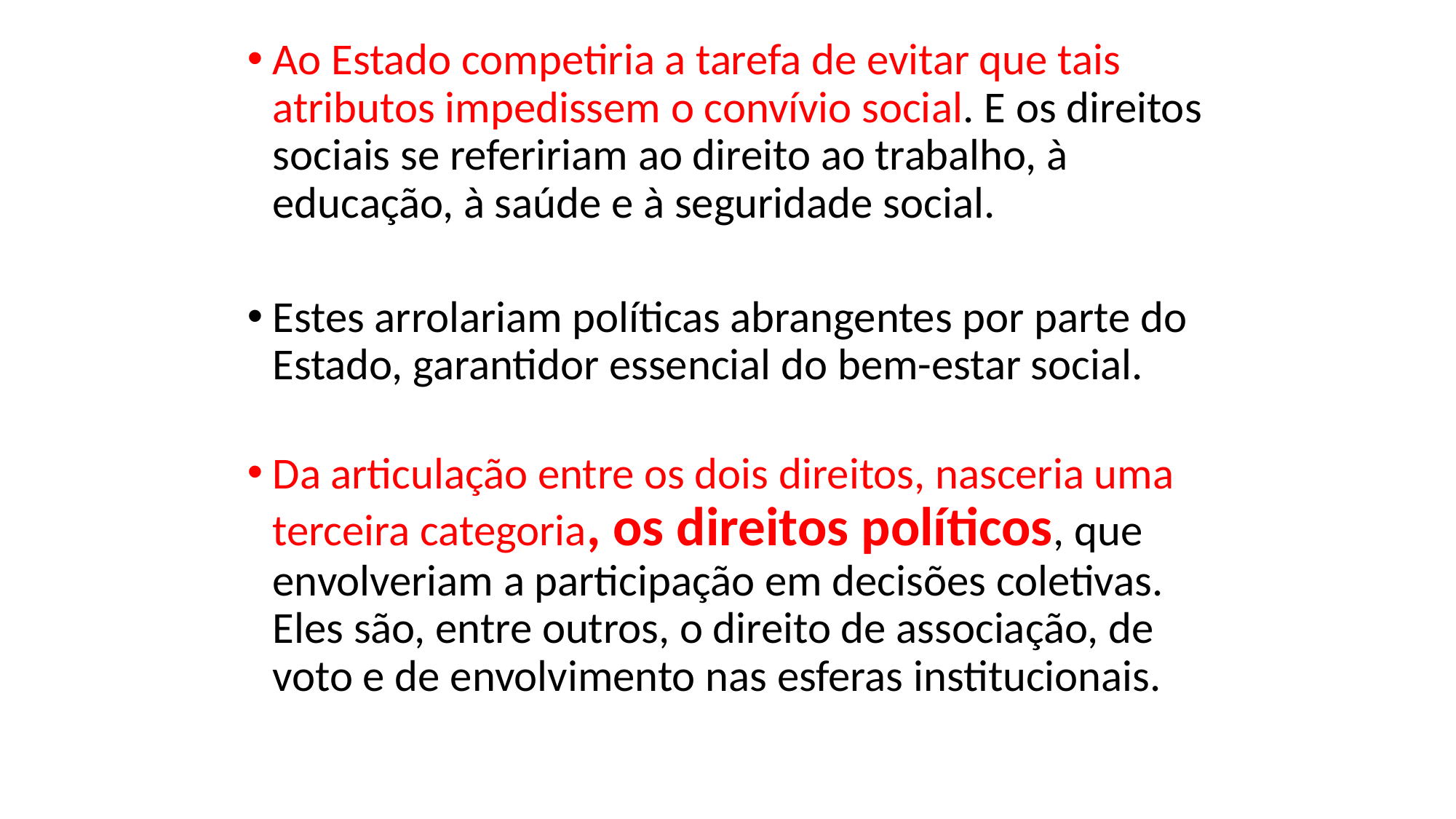

Ao Estado competiria a tarefa de evitar que tais atributos impedissem o convívio social. E os direitos sociais se refeririam ao direito ao trabalho, à educação, à saúde e à seguridade social.
Estes arrolariam políticas abrangentes por parte do Estado, garantidor essencial do bem-estar social.
Da articulação entre os dois direitos, nasceria uma terceira categoria, os direitos políticos, que envolveriam a participação em decisões coletivas. Eles são, entre outros, o direito de associação, de voto e de envolvimento nas esferas institucionais.